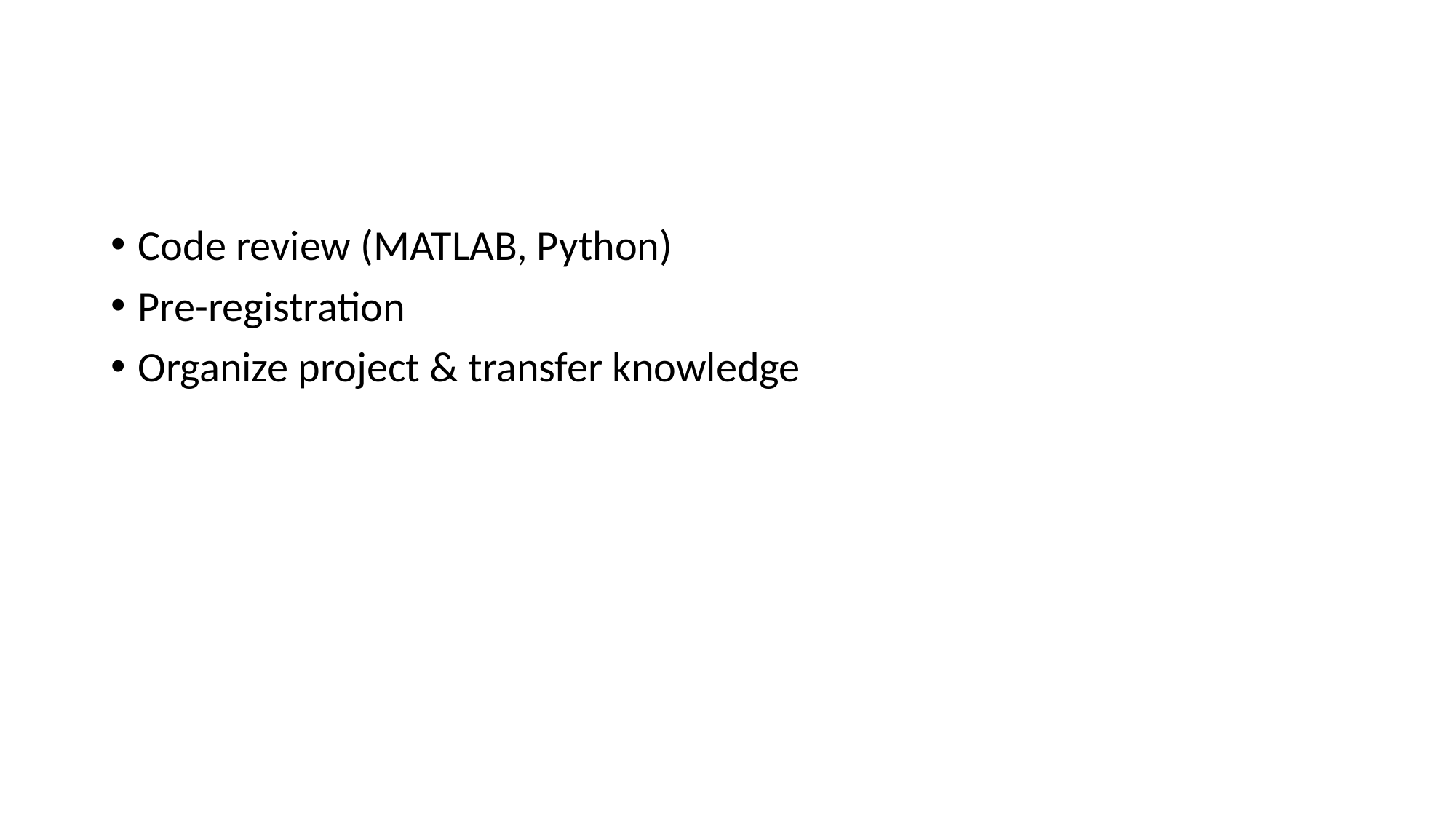

#
Code review (MATLAB, Python)
Pre-registration
Organize project & transfer knowledge